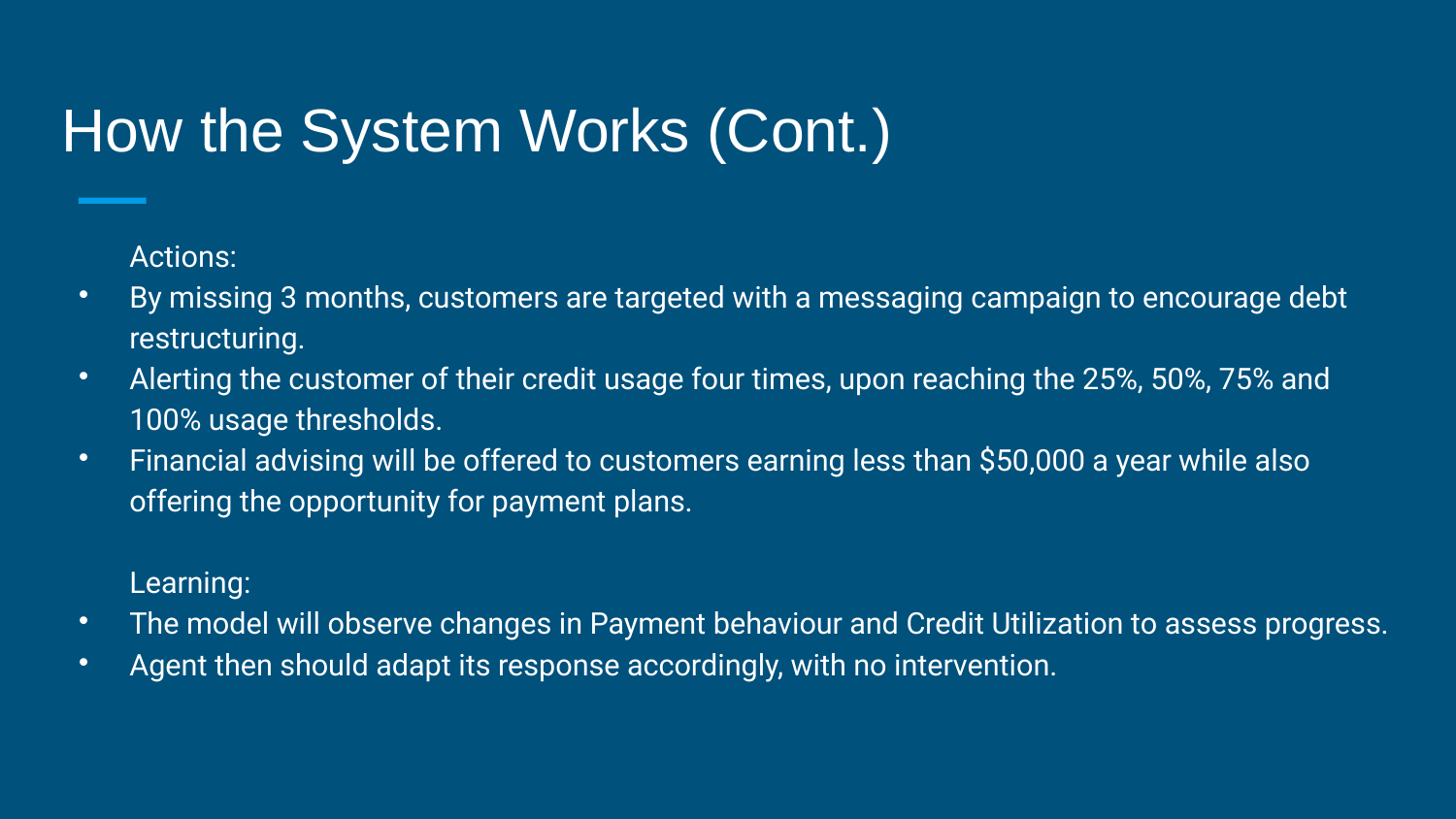

# How the System Works (Cont.)
Actions:
By missing 3 months, customers are targeted with a messaging campaign to encourage debt restructuring.
Alerting the customer of their credit usage four times, upon reaching the 25%, 50%, 75% and 100% usage thresholds.
Financial advising will be offered to customers earning less than $50,000 a year while also offering the opportunity for payment plans.

Learning:
The model will observe changes in Payment behaviour and Credit Utilization to assess progress.
Agent then should adapt its response accordingly, with no intervention.